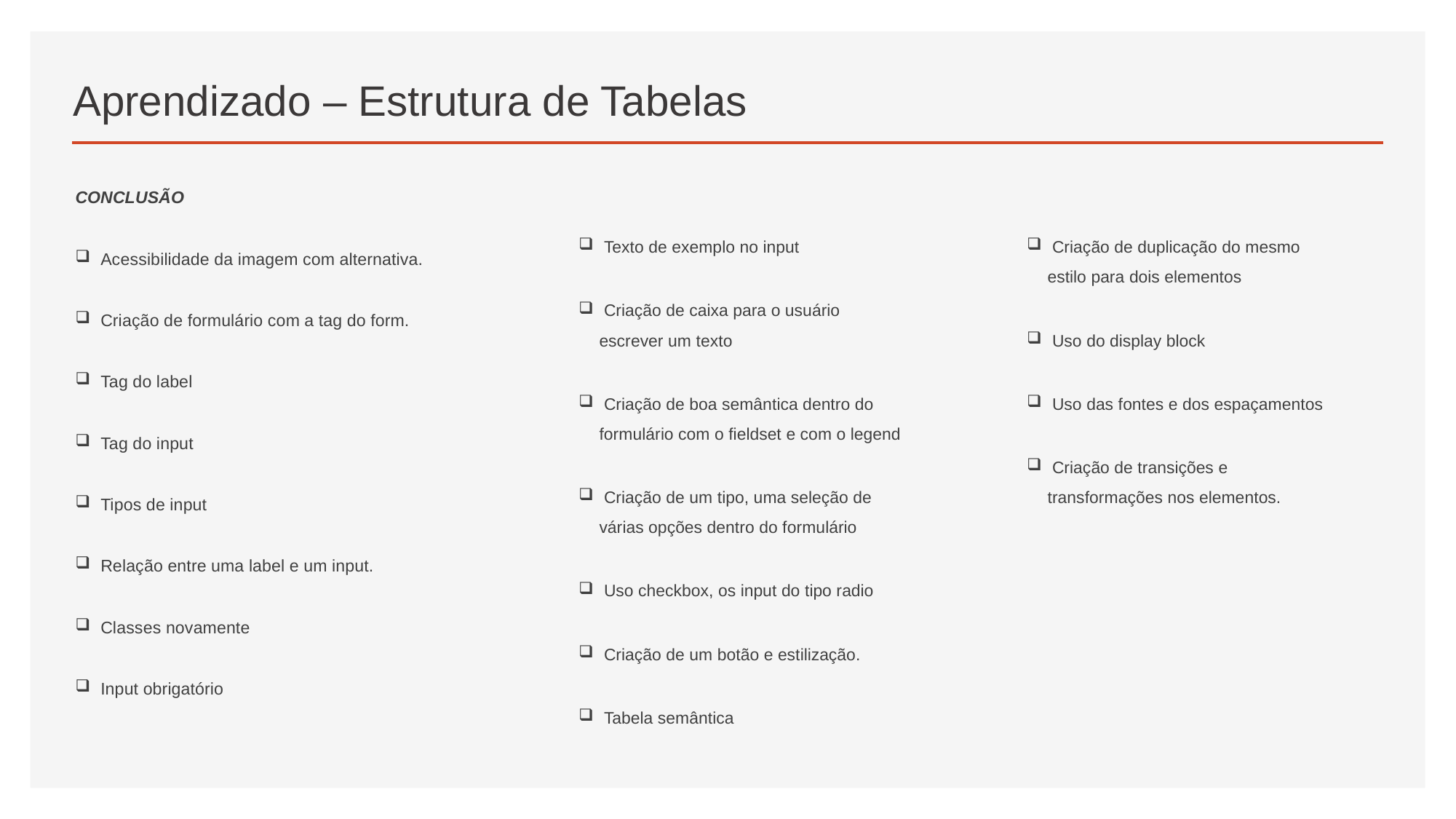

# Aprendizado – Estrutura de Tabelas
CONCLUSÃO
 Acessibilidade da imagem com alternativa.
 Criação de formulário com a tag do form.
 Tag do label
 Tag do input
 Tipos de input
 Relação entre uma label e um input.
 Classes novamente
 Input obrigatório

 Texto de exemplo no input
 Criação de caixa para o usuário escrever um texto
 Criação de boa semântica dentro do formulário com o fieldset e com o legend
 Criação de um tipo, uma seleção de várias opções dentro do formulário
 Uso checkbox, os input do tipo radio
 Criação de um botão e estilização.
 Tabela semântica
 Criação de duplicação do mesmo estilo para dois elementos
 Uso do display block
 Uso das fontes e dos espaçamentos
 Criação de transições e transformações nos elementos.